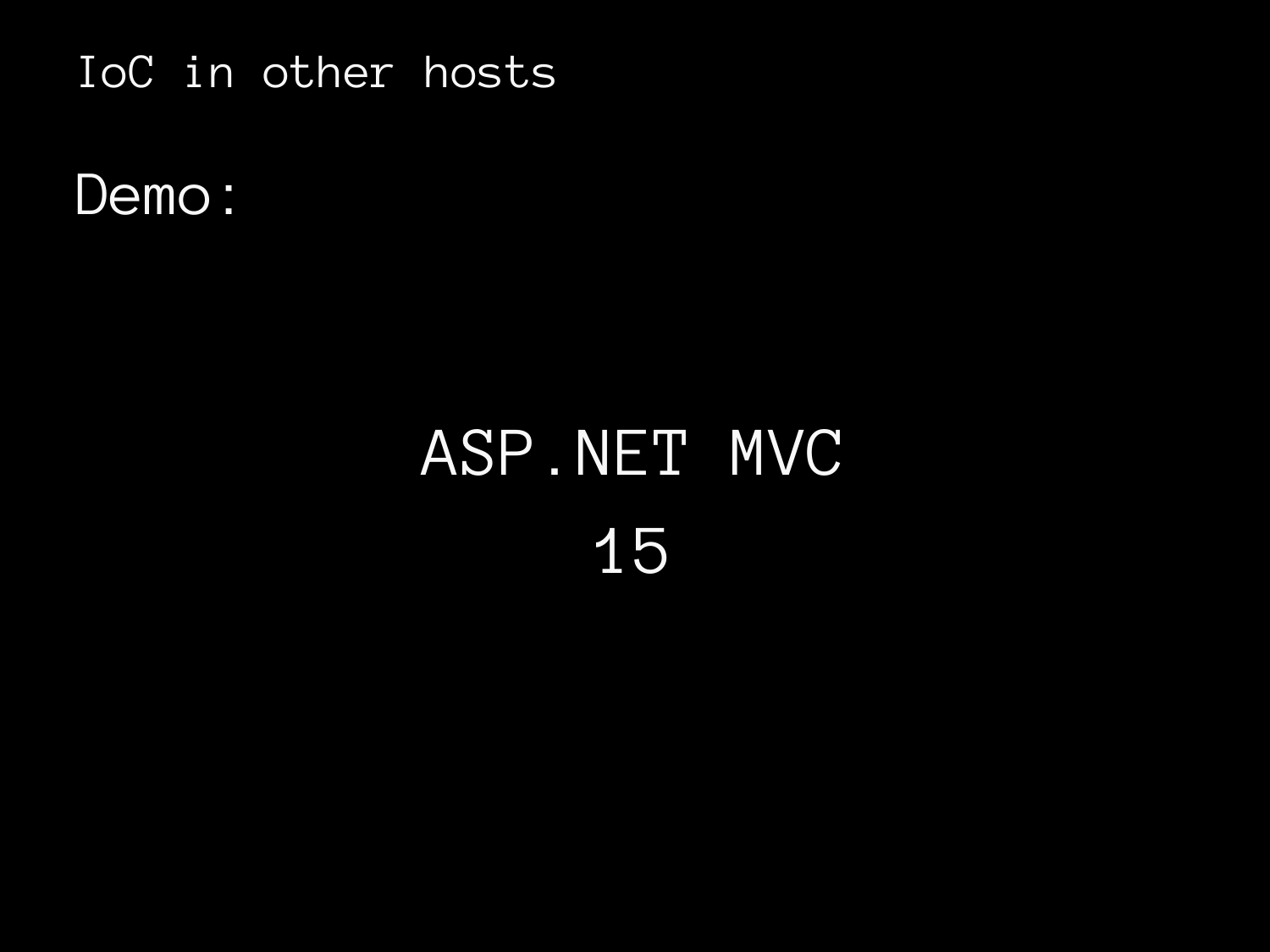

# IoC in other hosts
Demo:

ASP.NET MVC
15